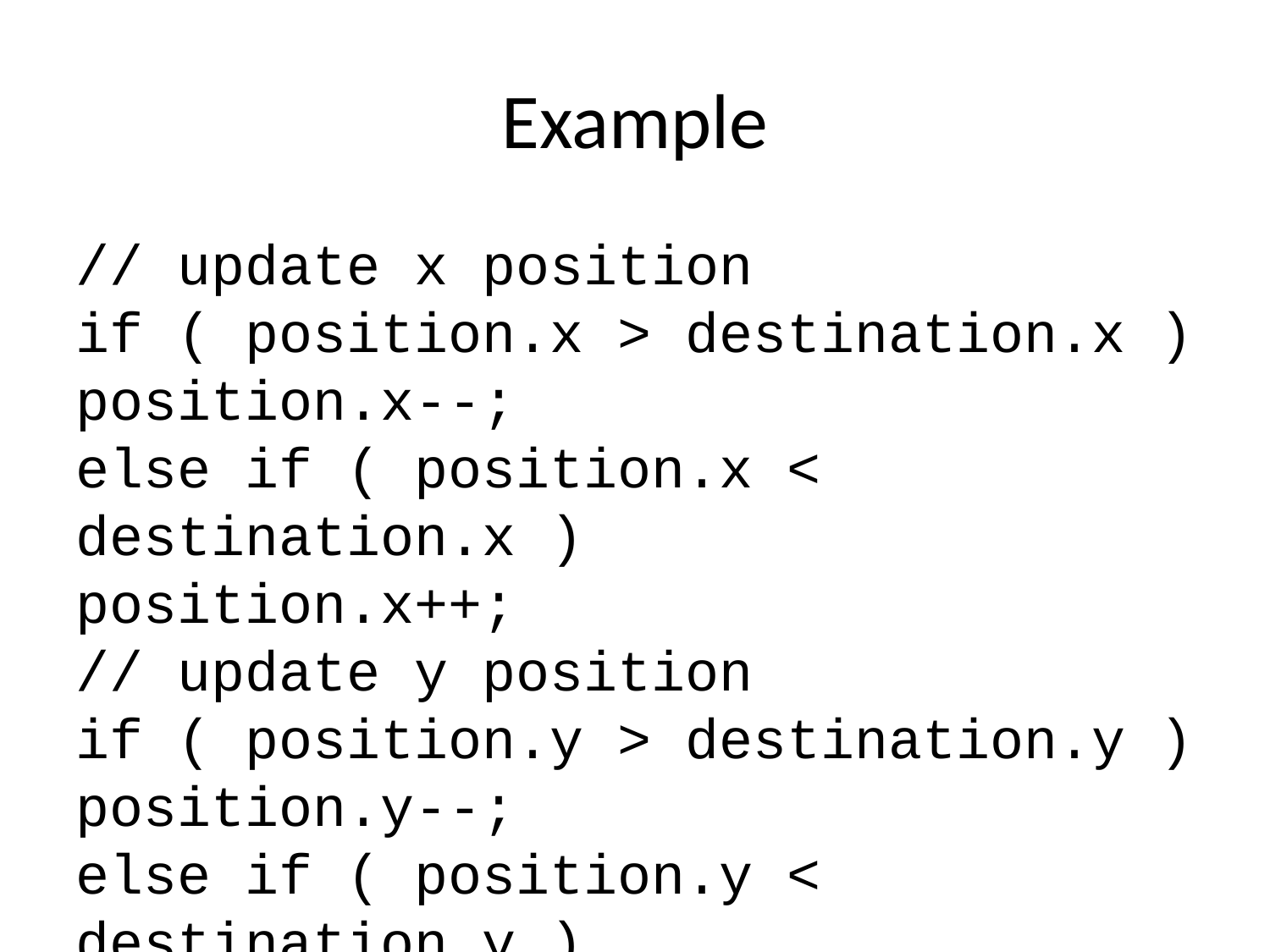

Example
// update x position
if ( position.x > destination.x )
position.x--;
else if ( position.x < destination.x )
position.x++;
// update y position
if ( position.y > destination.y )
position.y--;
else if ( position.y < destination.y )
position.y++;

This works fine if we don’t have to worry about the edges of the display window